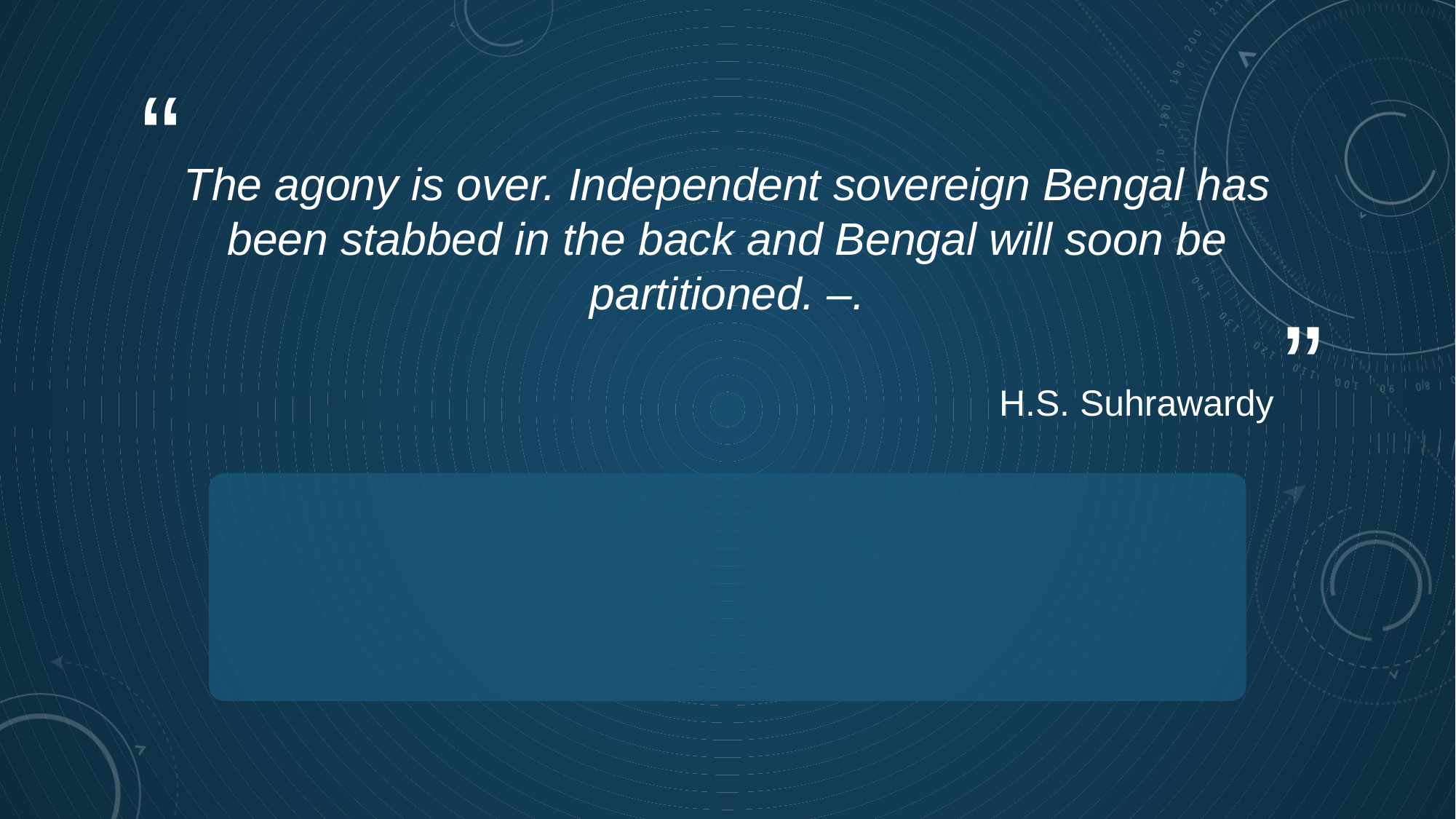

# The agony is over. Independent sovereign Bengal has been stabbed in the back and Bengal will soon be partitioned. –.
H.S. Suhrawardy